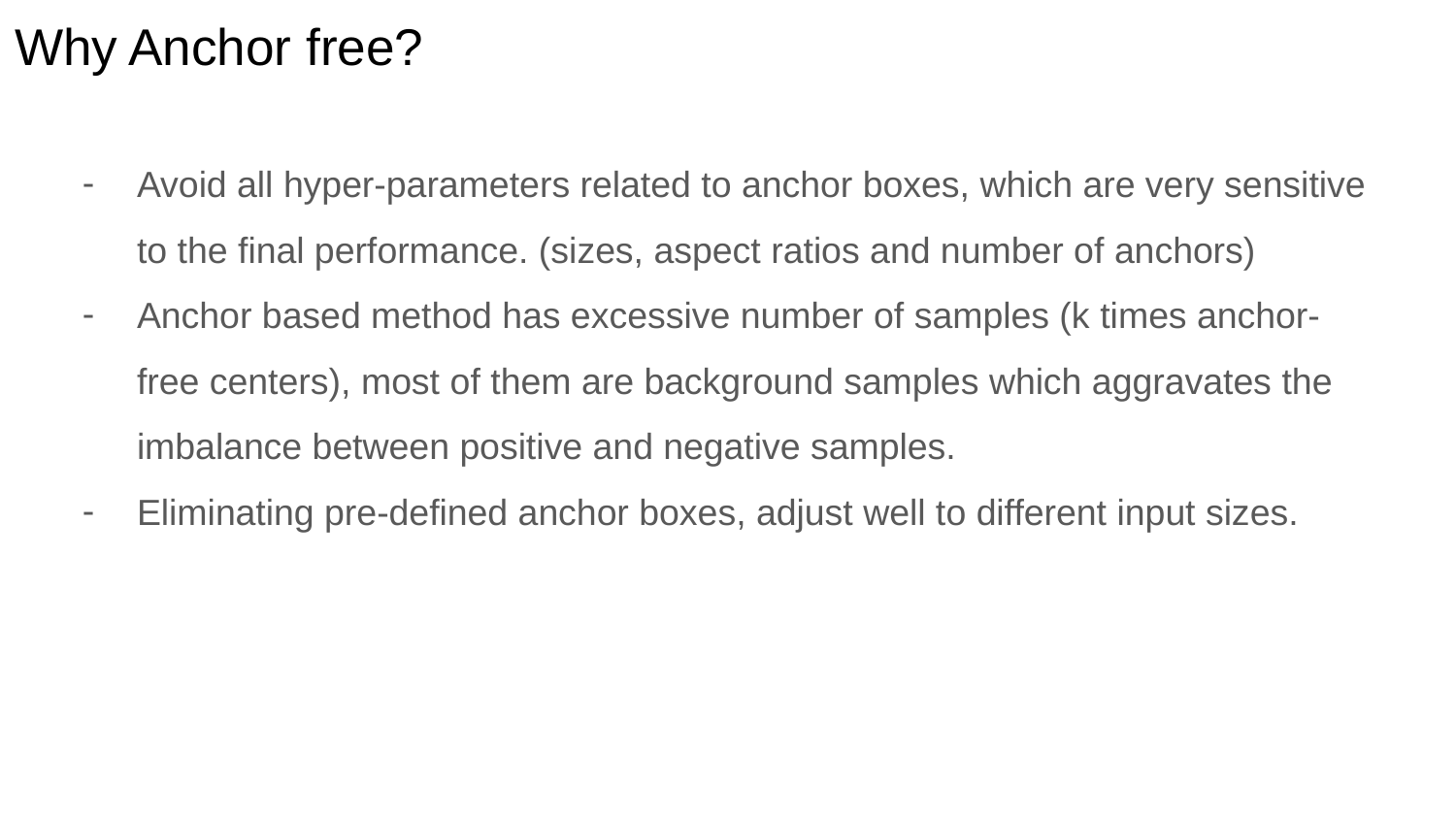

# Why Anchor free?
Avoid all hyper-parameters related to anchor boxes, which are very sensitive to the final performance. (sizes, aspect ratios and number of anchors)
Anchor based method has excessive number of samples (k times anchor-free centers), most of them are background samples which aggravates the imbalance between positive and negative samples.
Eliminating pre-defined anchor boxes, adjust well to different input sizes.